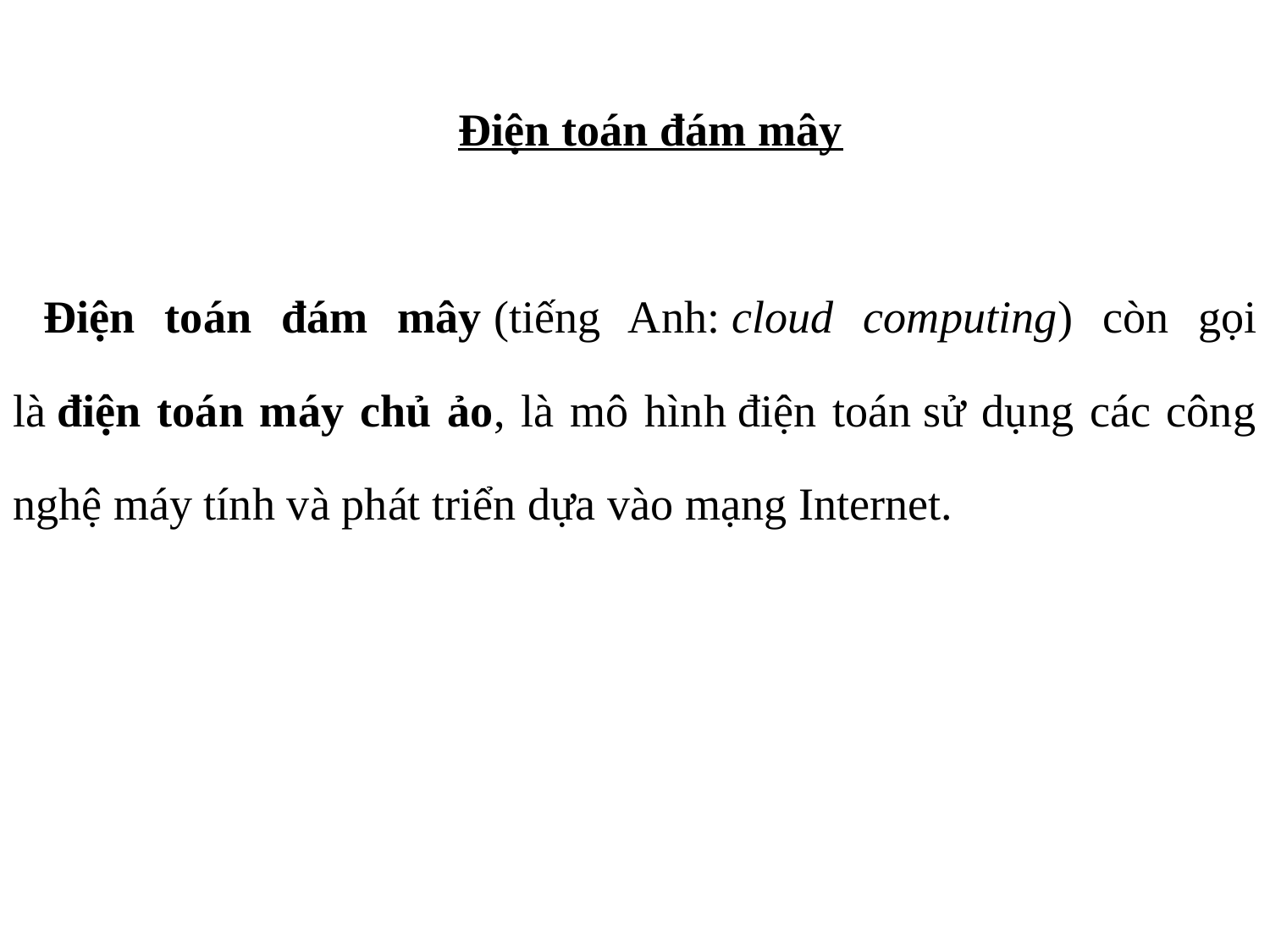

Điện toán đám mây

Điện toán đám mây (tiếng Anh: cloud computing) còn gọi là điện toán máy chủ ảo, là mô hình điện toán sử dụng các công nghệ máy tính và phát triển dựa vào mạng Internet.